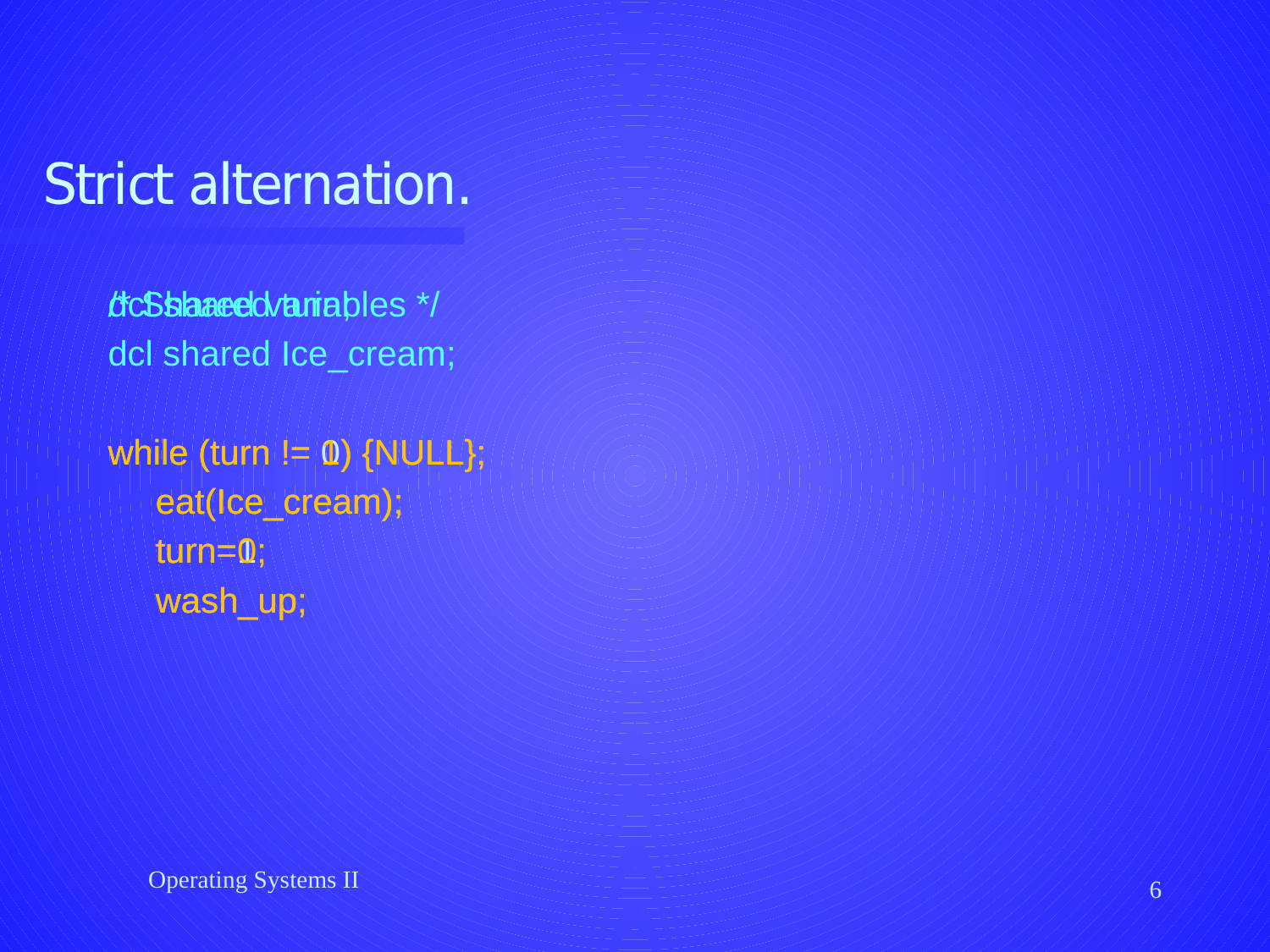

# Strict alternation.
dcl shared turn;
dcl shared Ice_cream;

while (turn != 0) {NULL};
	eat(Ice_cream);
	turn=1;
	wash_up;

/* Shared variables */

while (turn != 1) {NULL};
	eat(Ice_cream);
	turn=0;
	wash_up;
Operating Systems II
6